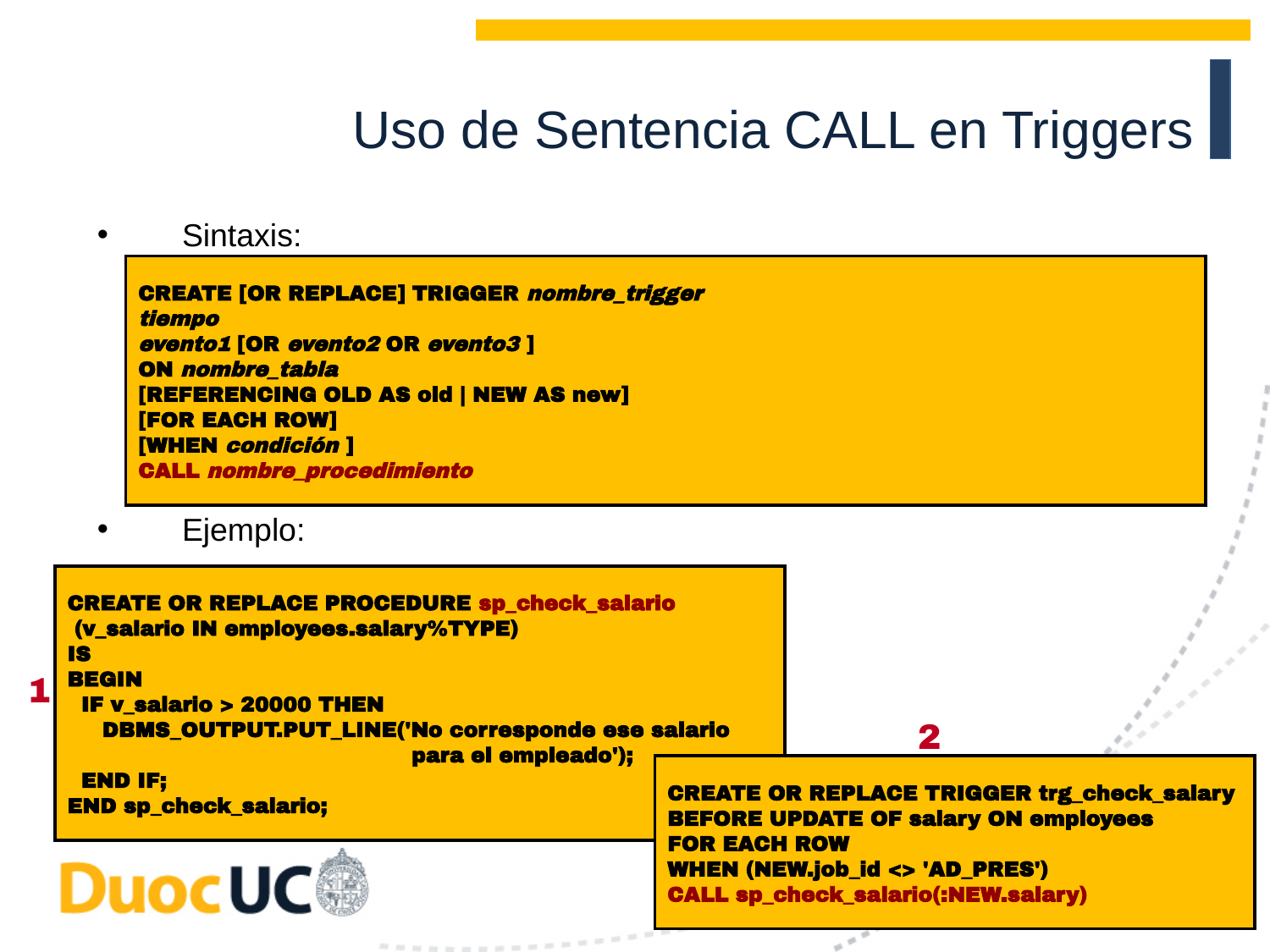

Uso de Sentencia CALL en Triggers
Sintaxis:

Ejemplo:

CREATE [OR REPLACE] TRIGGER nombre_trigger
tiempo
evento1 [OR evento2 OR evento3 ]
ON nombre_tabla
[REFERENCING OLD AS old | NEW AS new]
[FOR EACH ROW]
[WHEN condición ]
CALL nombre_procedimiento

CREATE OR REPLACE PROCEDURE sp_check_salario
 (v_salario IN employees.salary%TYPE)
IS
BEGIN
  IF v_salario > 20000 THEN
     DBMS_OUTPUT.PUT_LINE('No corresponde ese salario         	                                      para el empleado');
  END IF;
END sp_check_salario;

1
2

CREATE OR REPLACE TRIGGER trg_check_salary
BEFORE UPDATE OF salary ON employees
FOR EACH ROW
WHEN (NEW.job_id <> 'AD_PRES')
CALL sp_check_salario(:NEW.salary)